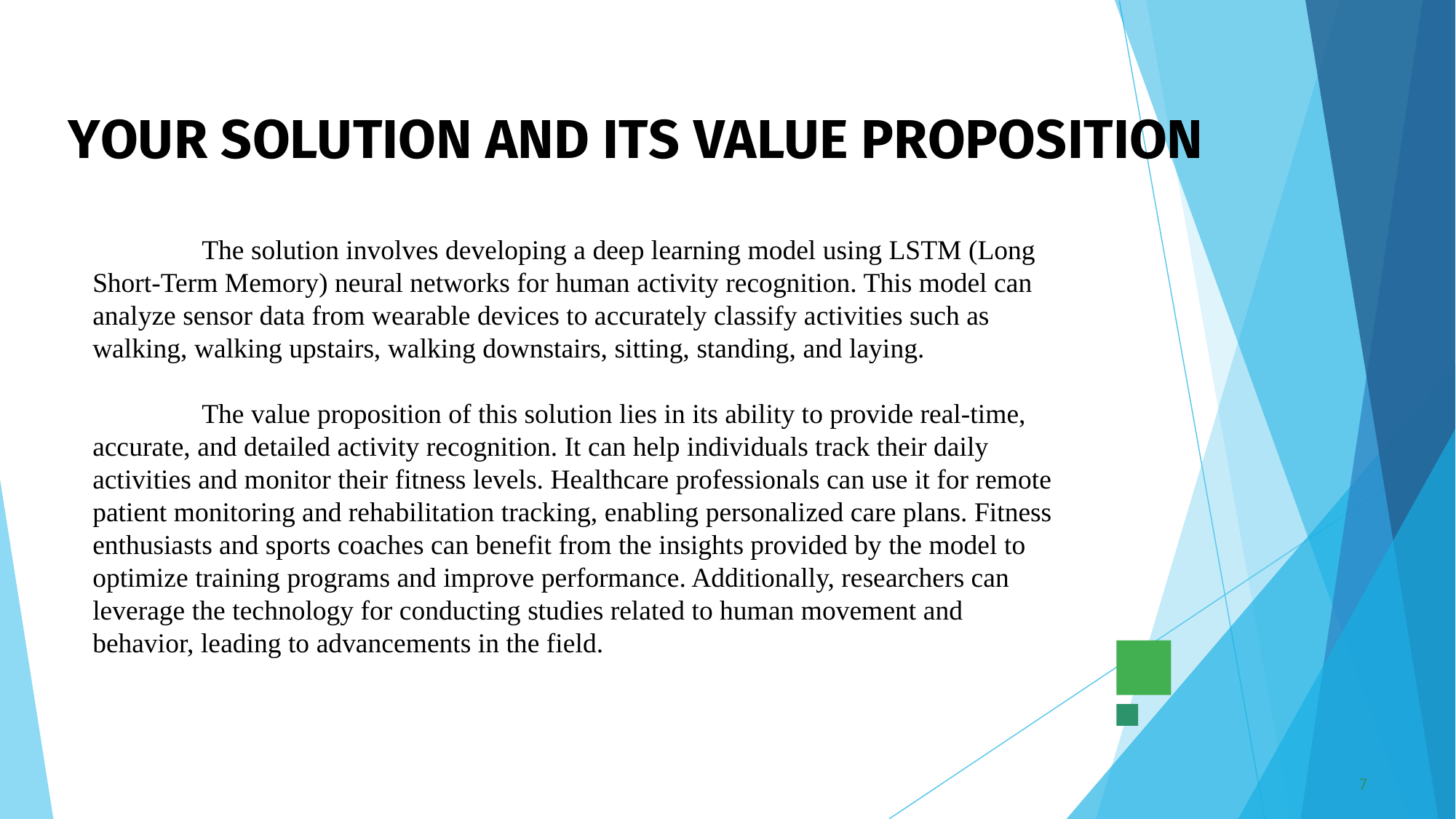

# YOUR SOLUTION AND ITS VALUE PROPOSITION
	The solution involves developing a deep learning model using LSTM (Long Short-Term Memory) neural networks for human activity recognition. This model can analyze sensor data from wearable devices to accurately classify activities such as walking, walking upstairs, walking downstairs, sitting, standing, and laying.

	The value proposition of this solution lies in its ability to provide real-time, accurate, and detailed activity recognition. It can help individuals track their daily activities and monitor their fitness levels. Healthcare professionals can use it for remote patient monitoring and rehabilitation tracking, enabling personalized care plans. Fitness enthusiasts and sports coaches can benefit from the insights provided by the model to optimize training programs and improve performance. Additionally, researchers can leverage the technology for conducting studies related to human movement and behavior, leading to advancements in the field.

7